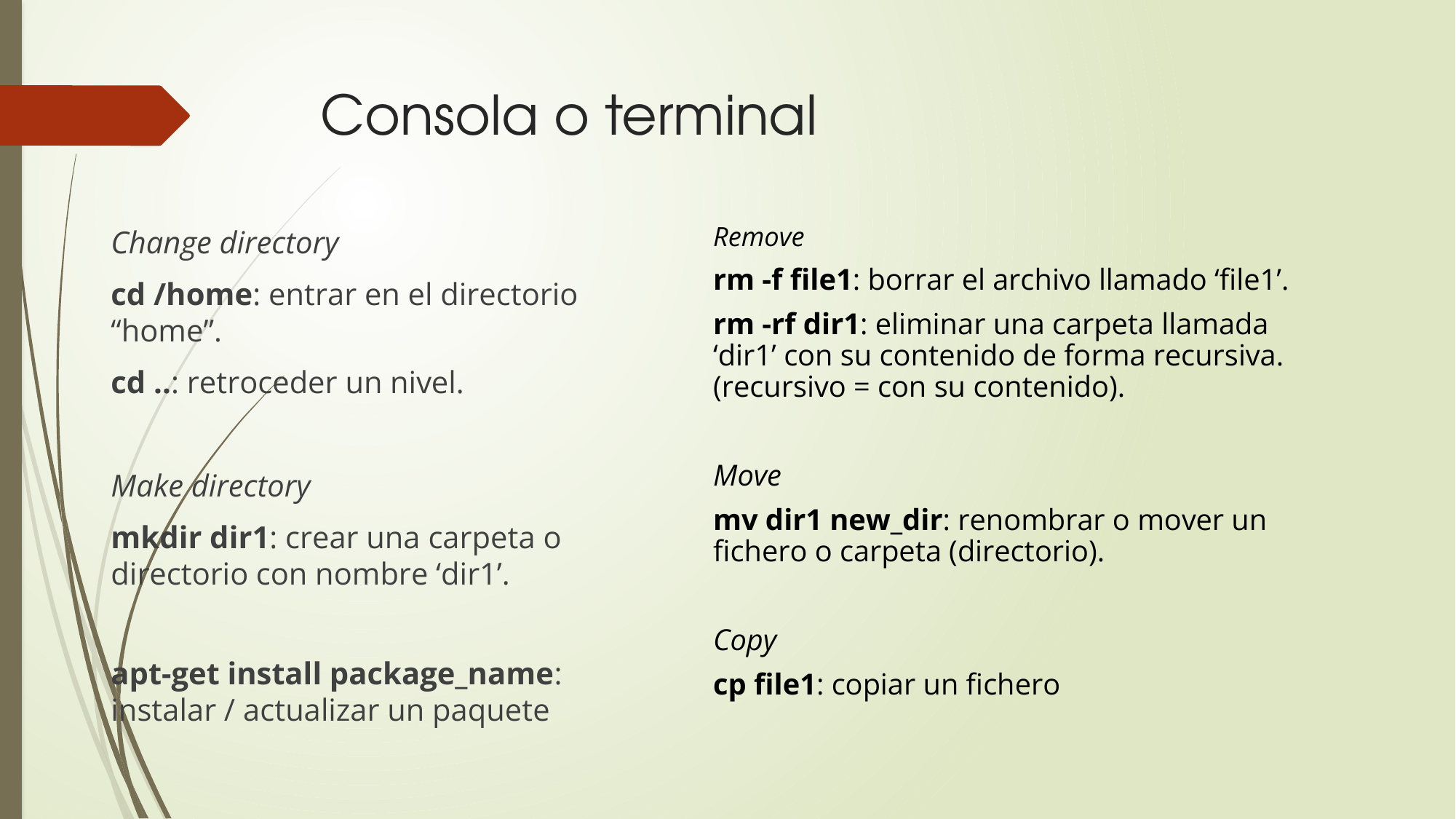

# Consola o terminal
Change directory
cd /home: entrar en el directorio “home”.
cd ..: retroceder un nivel.

Make directory
mkdir dir1: crear una carpeta o directorio con nombre ‘dir1’.

apt-get install package_name: instalar / actualizar un paquete
Remove
rm -f file1: borrar el archivo llamado ‘file1’.
rm -rf dir1: eliminar una carpeta llamada ‘dir1’ con su contenido de forma recursiva. (recursivo = con su contenido).

Move
mv dir1 new_dir: renombrar o mover un fichero o carpeta (directorio).

Copy
cp file1: copiar un fichero